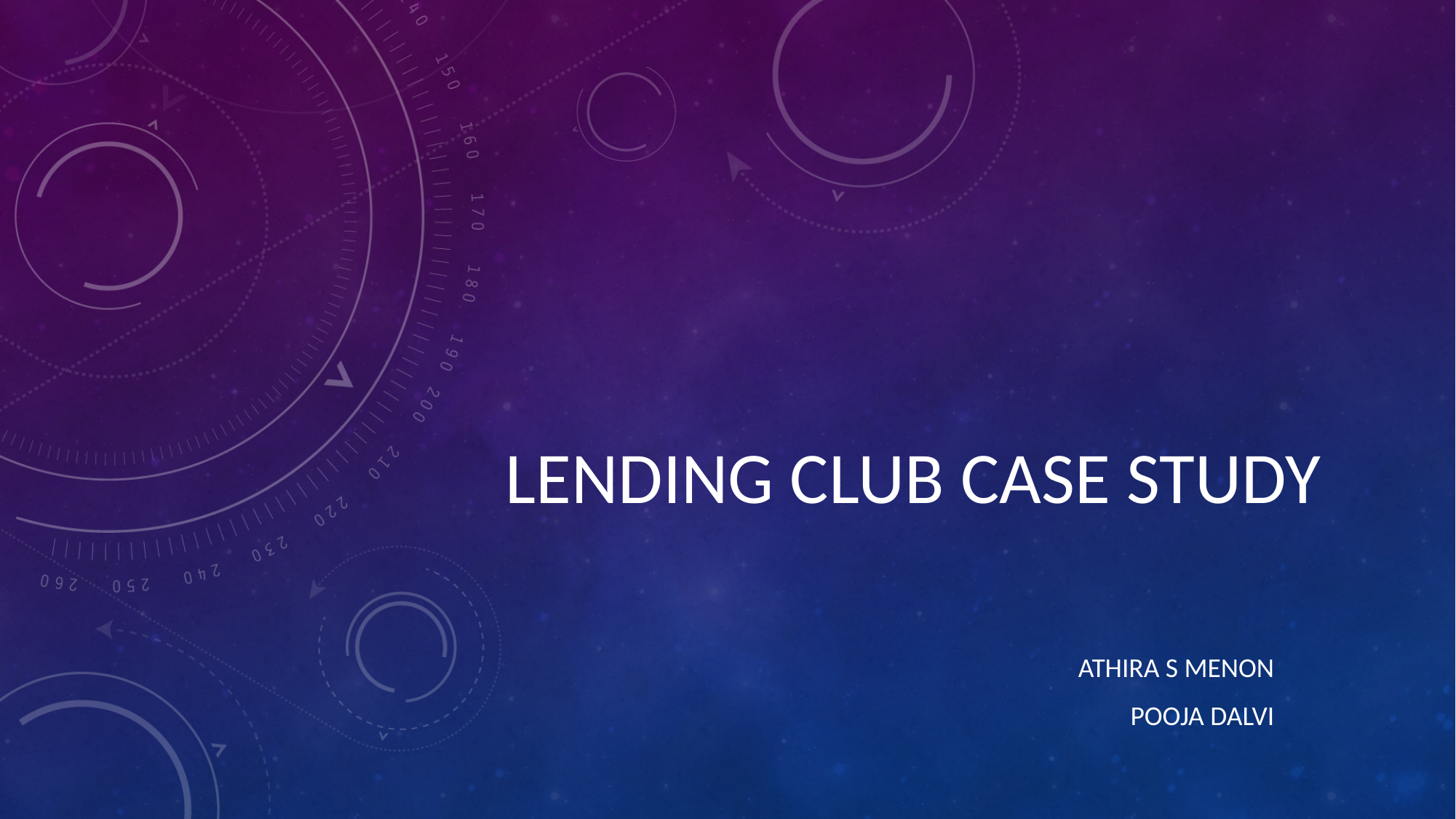

# Lending Club Case Study
Athira S Menon
Pooja Dalvi